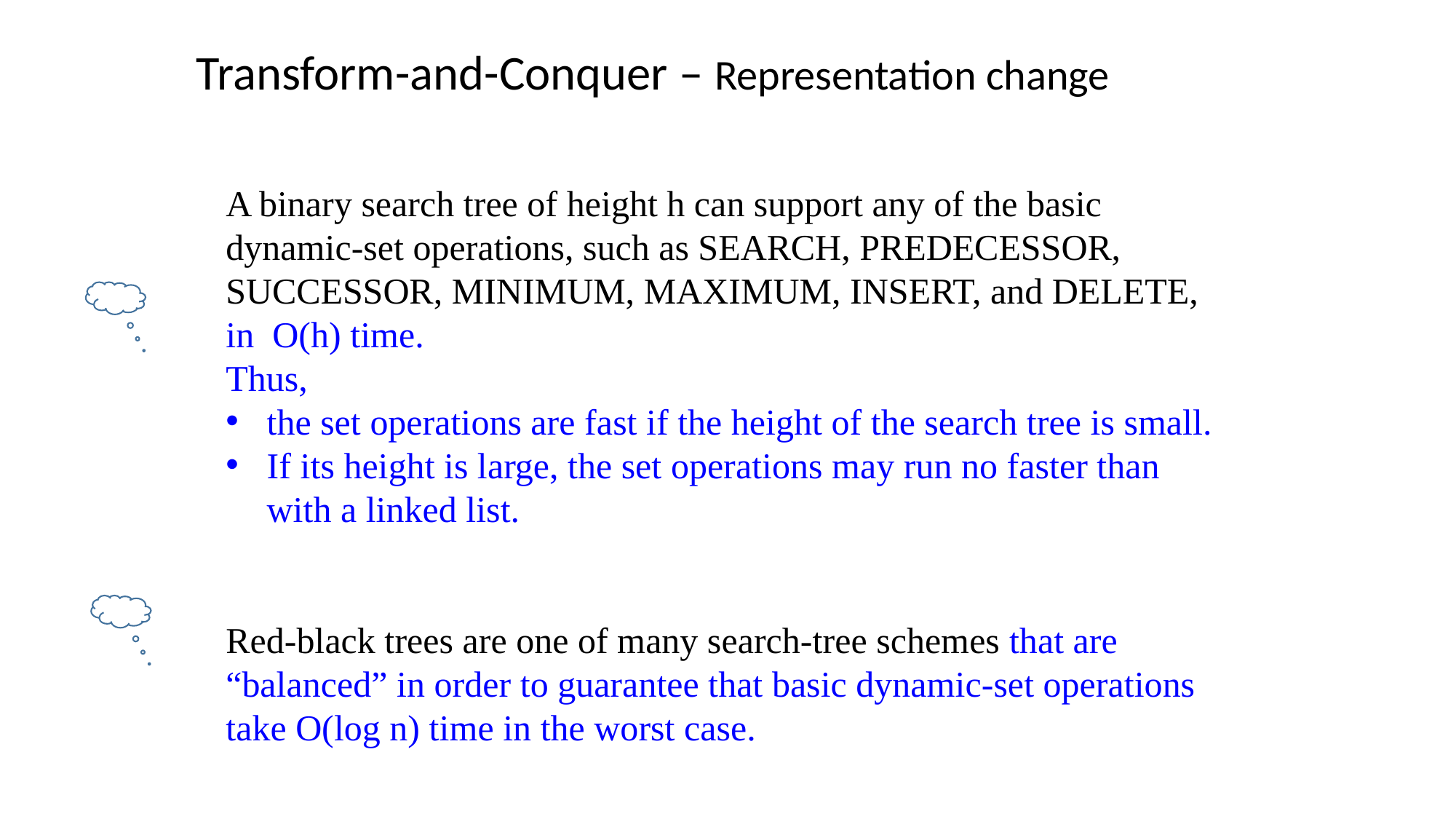

Transform-and-Conquer – Representation change
A binary search tree of height h can support any of the basic dynamic-set operations, such as SEARCH, PREDECESSOR, SUCCESSOR, MINIMUM, MAXIMUM, INSERT, and DELETE, in  O(h) time.
Thus,
the set operations are fast if the height of the search tree is small.
If its height is large, the set operations may run no faster than with a linked list.

Red-black trees are one of many search-tree schemes that are “balanced” in order to guarantee that basic dynamic-set operations take O(log n) time in the worst case.